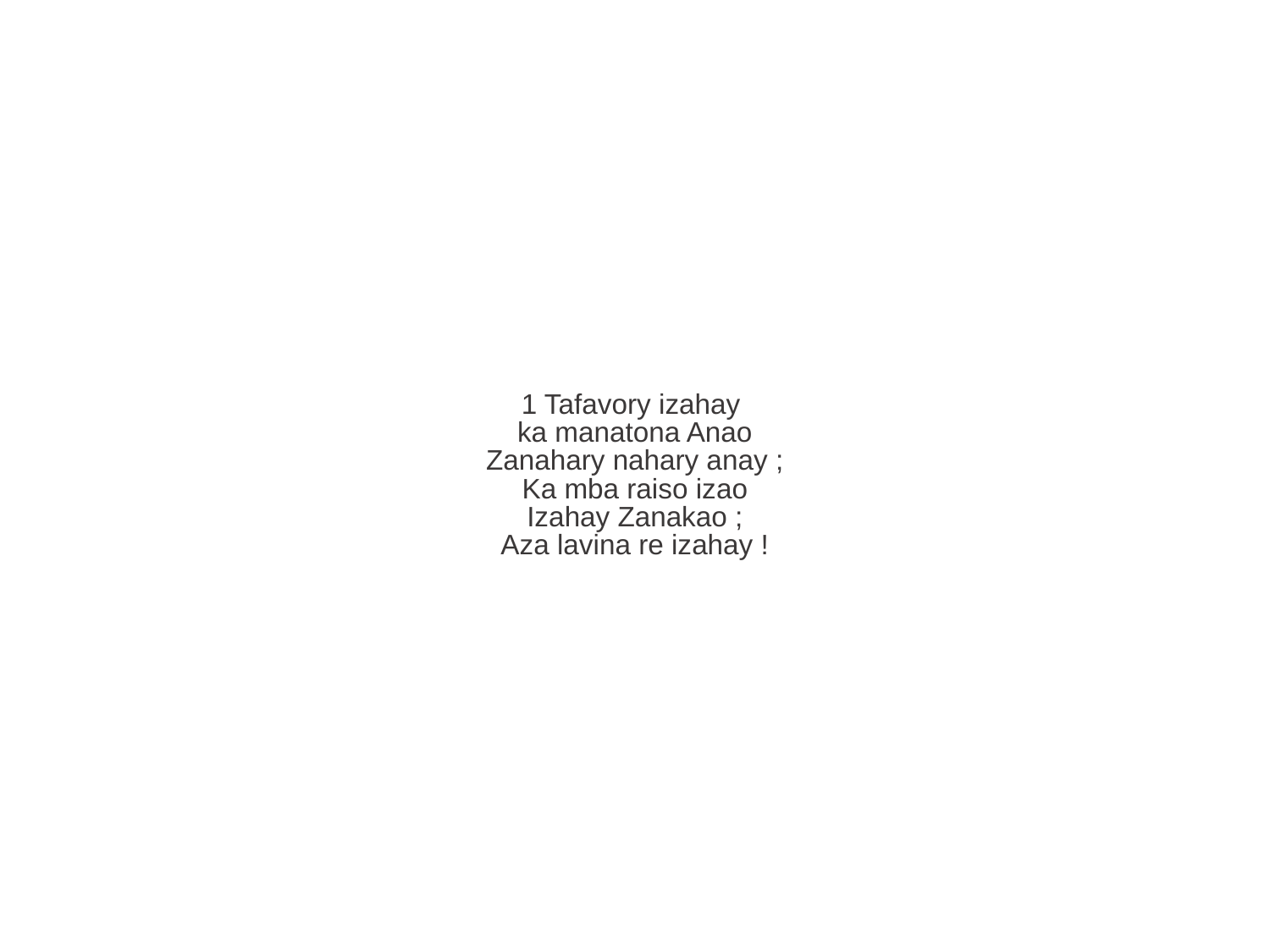

1 Tafavory izahay
ka manatona Anao
Zanahary nahary anay ;
Ka mba raiso izao
Izahay Zanakao ;
Aza lavina re izahay !